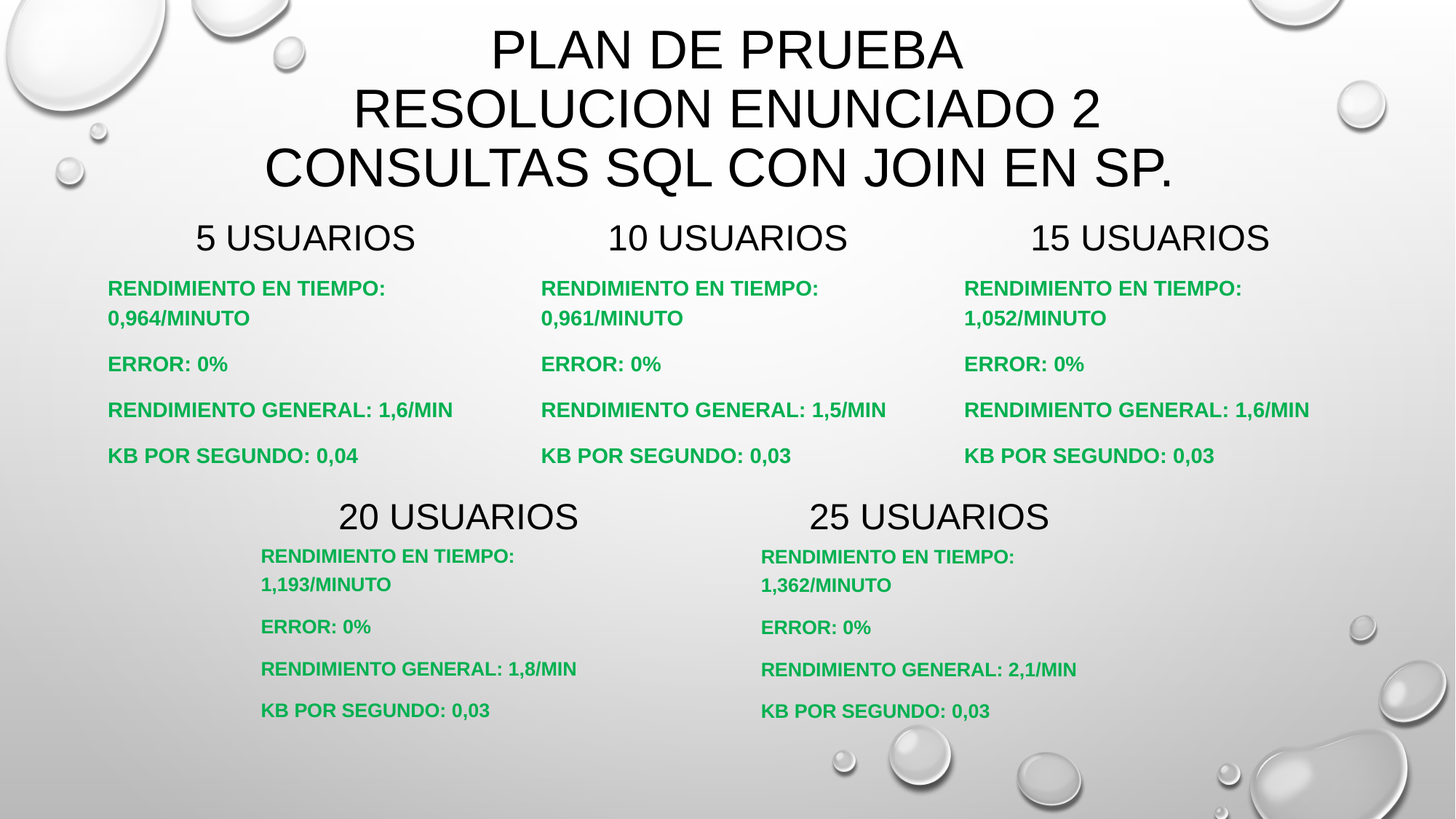

# PLAN DE PRUEBA RESOLUCION ENUNCIADO 2 CONSULTAS SQL con join en sp.
5 USUARIOS
10 USUARIOS
15 USUARIOS
Rendimiento en tiempo: 0,964/minuto
Error: 0%
Rendimiento General: 1,6/min
kb por segundo: 0,04

Rendimiento en tiempo: 0,961/minuto
Error: 0%
Rendimiento General: 1,5/min
kb por segundo: 0,03

Rendimiento en tiempo: 1,052/minuto
Error: 0%
Rendimiento General: 1,6/min
kb por segundo: 0,03

20 USUARIOS
25 USUARIOS
Rendimiento en tiempo: 1,193/minuto
Error: 0%
Rendimiento General: 1,8/min
kb por segundo: 0,03

Rendimiento en tiempo: 1,362/minuto
Error: 0%
Rendimiento General: 2,1/min
kb por segundo: 0,03